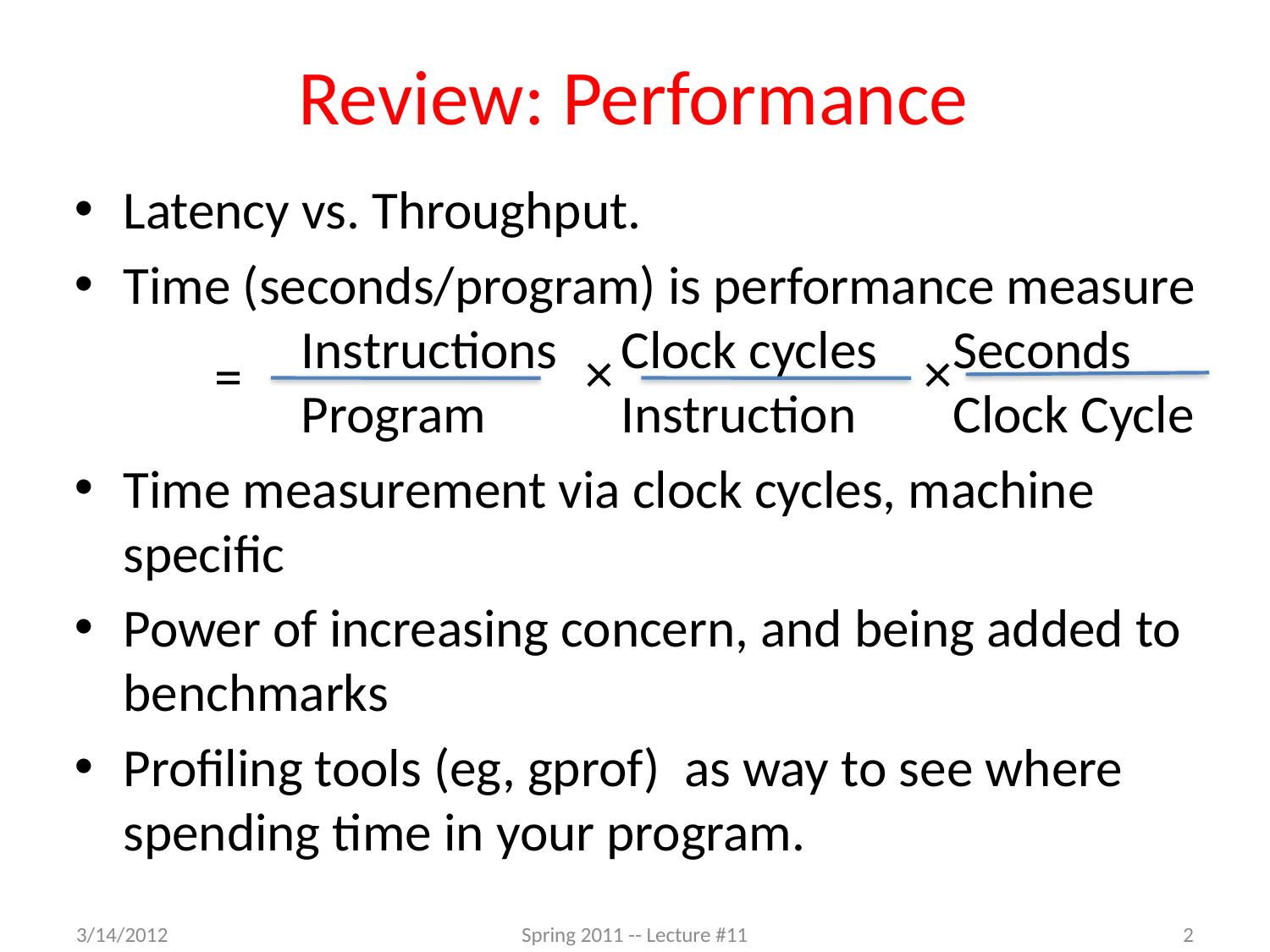

# Review: Performance
Latency vs. Throughput.
Time (seconds/program) is performance measure
		 Instructions		Clock cycles		Seconds
		 Program		Instruction		Clock Cycle
Time measurement via clock cycles, machine specific
Power of increasing concern, and being added to benchmarks
Profiling tools (eg, gprof)  as way to see where spending time in your program.

×
×
=
3/14/2012
Spring 2011 -- Lecture #11
2